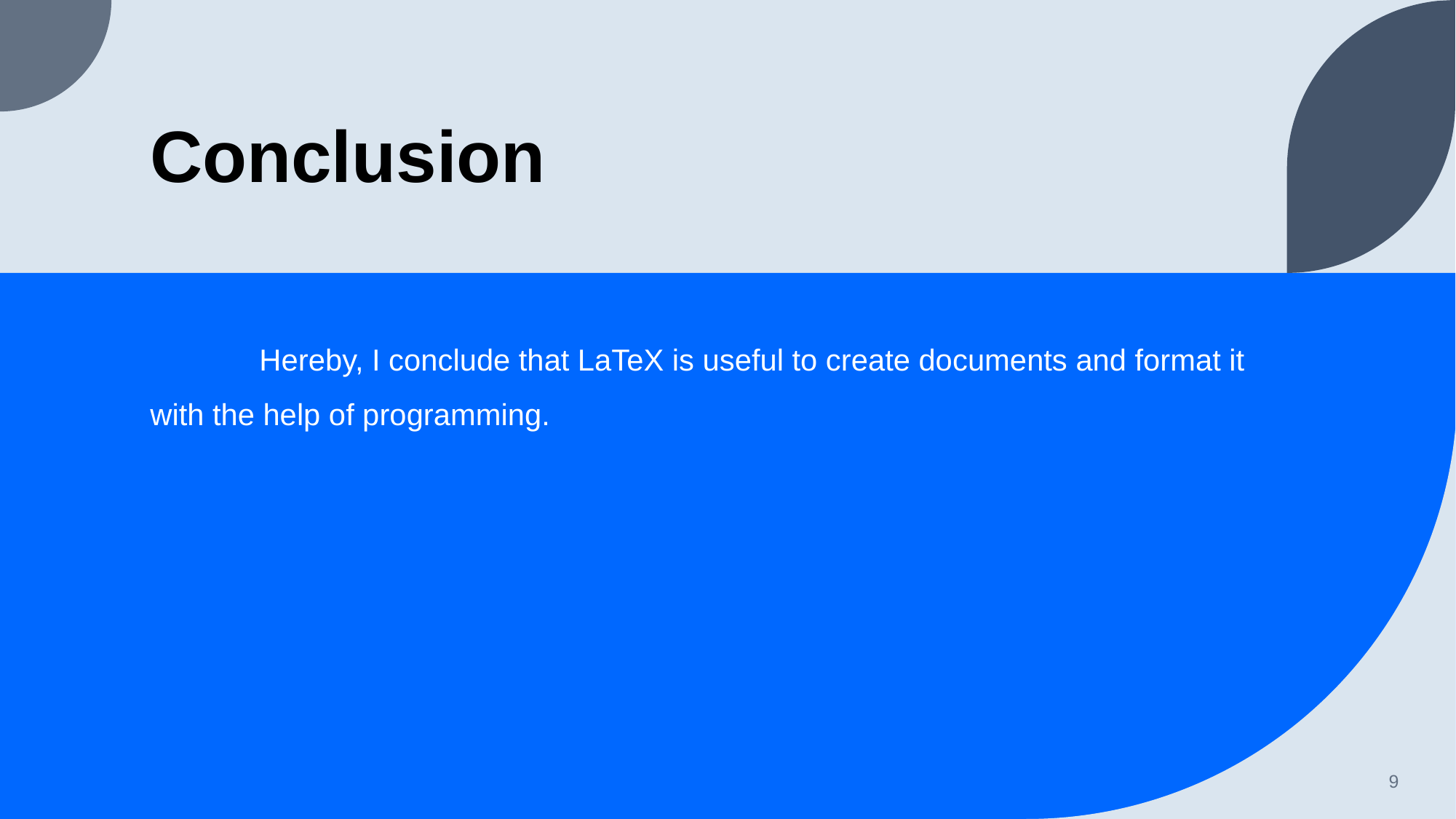

# Conclusion
	Hereby, I conclude that LaTeX is useful to create documents and format it with the help of programming.
9